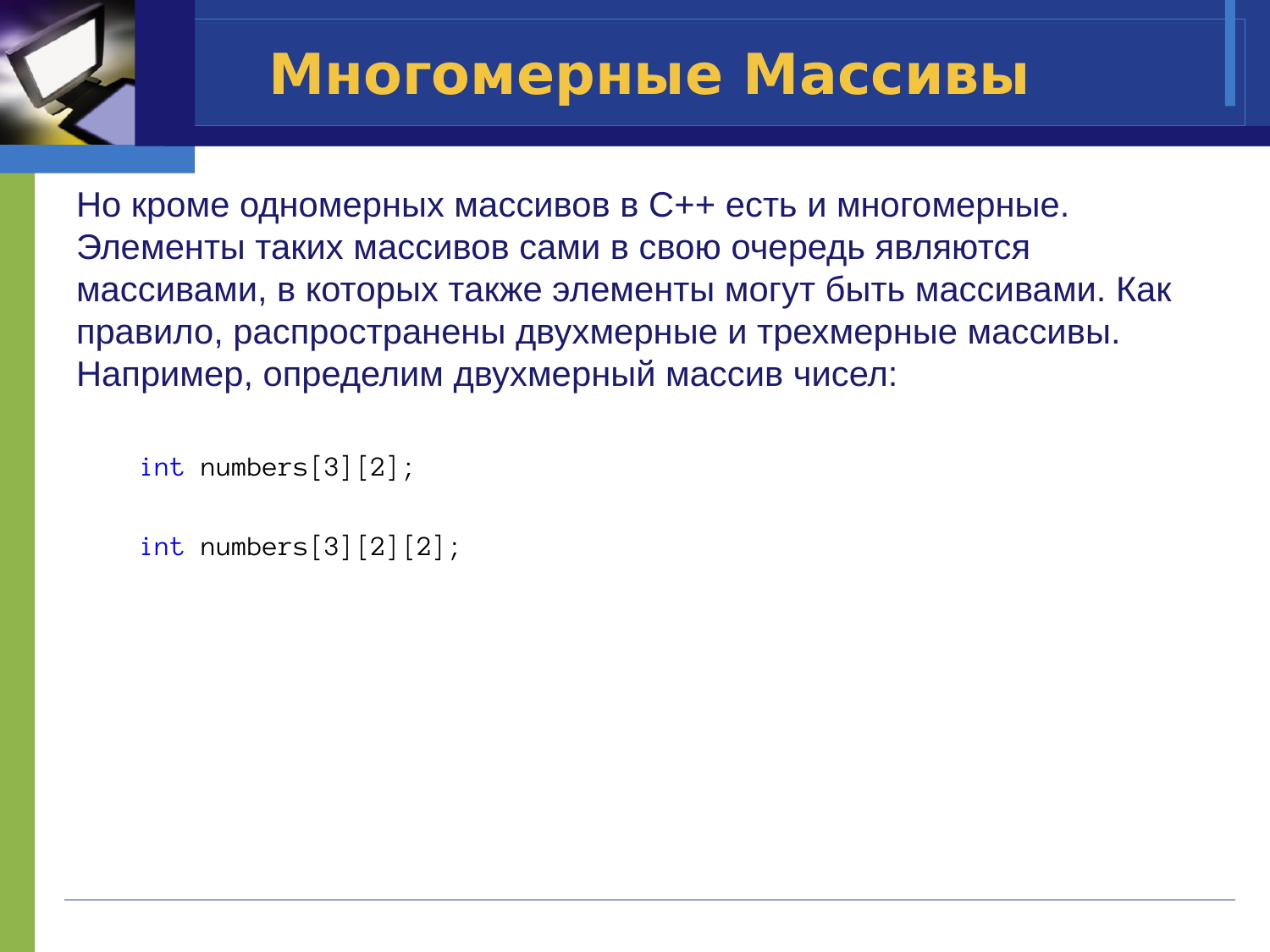

# Многомерные Массивы
Но кроме одномерных массивов в C++ есть и многомерные. Элементы таких массивов сами в свою очередь являются массивами, в которых также элементы могут быть массивами. Как правило, распространены двухмерные и трехмерные массивы. Например, определим двухмерный массив чисел:

int numbers[3][2];

int numbers[3][2][2];